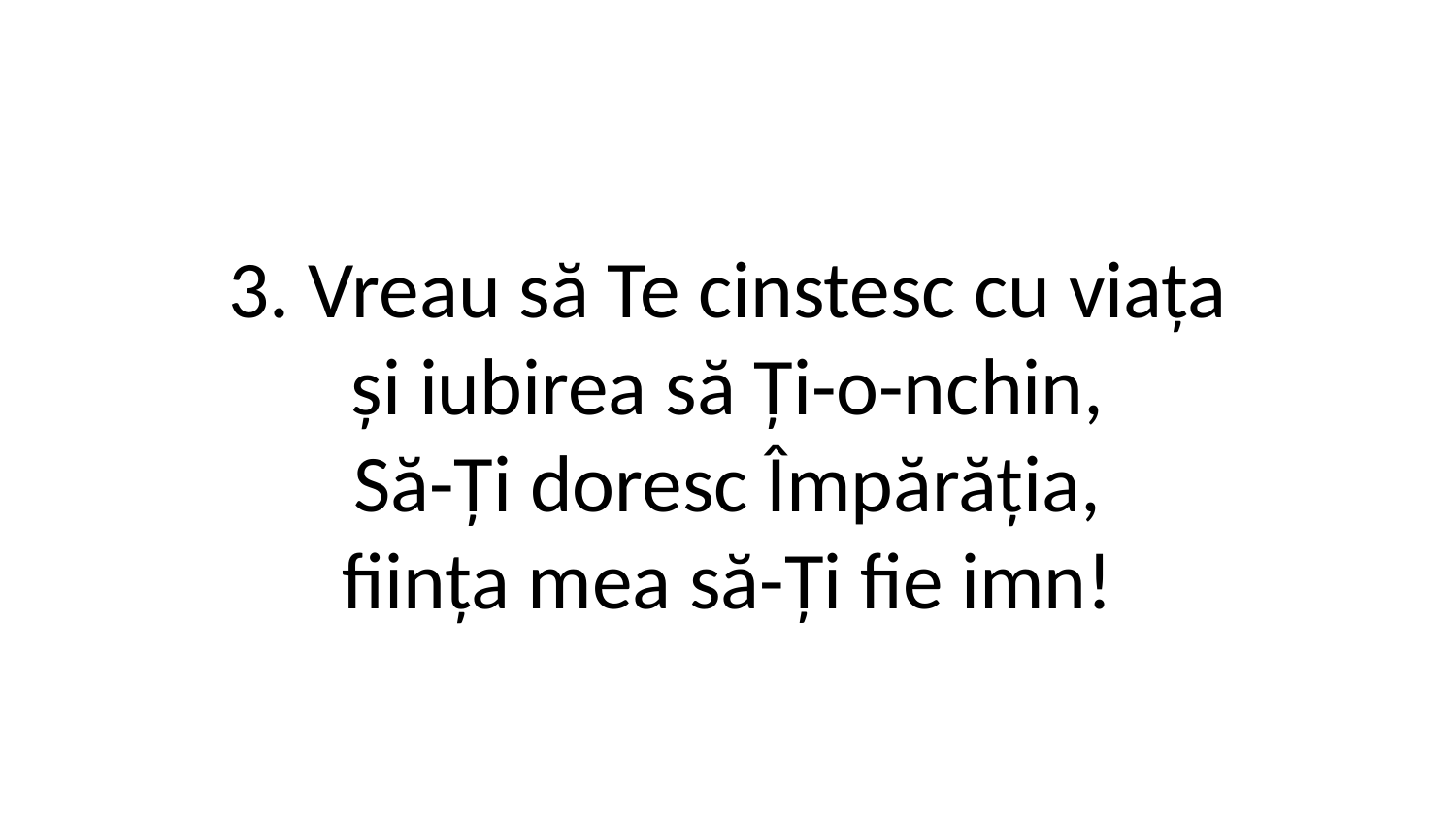

3. Vreau să Te cinstesc cu viața
și iubirea să Ți-o-nchin,
Să-Ți doresc Împărăția,
ființa mea să-Ți fie imn!